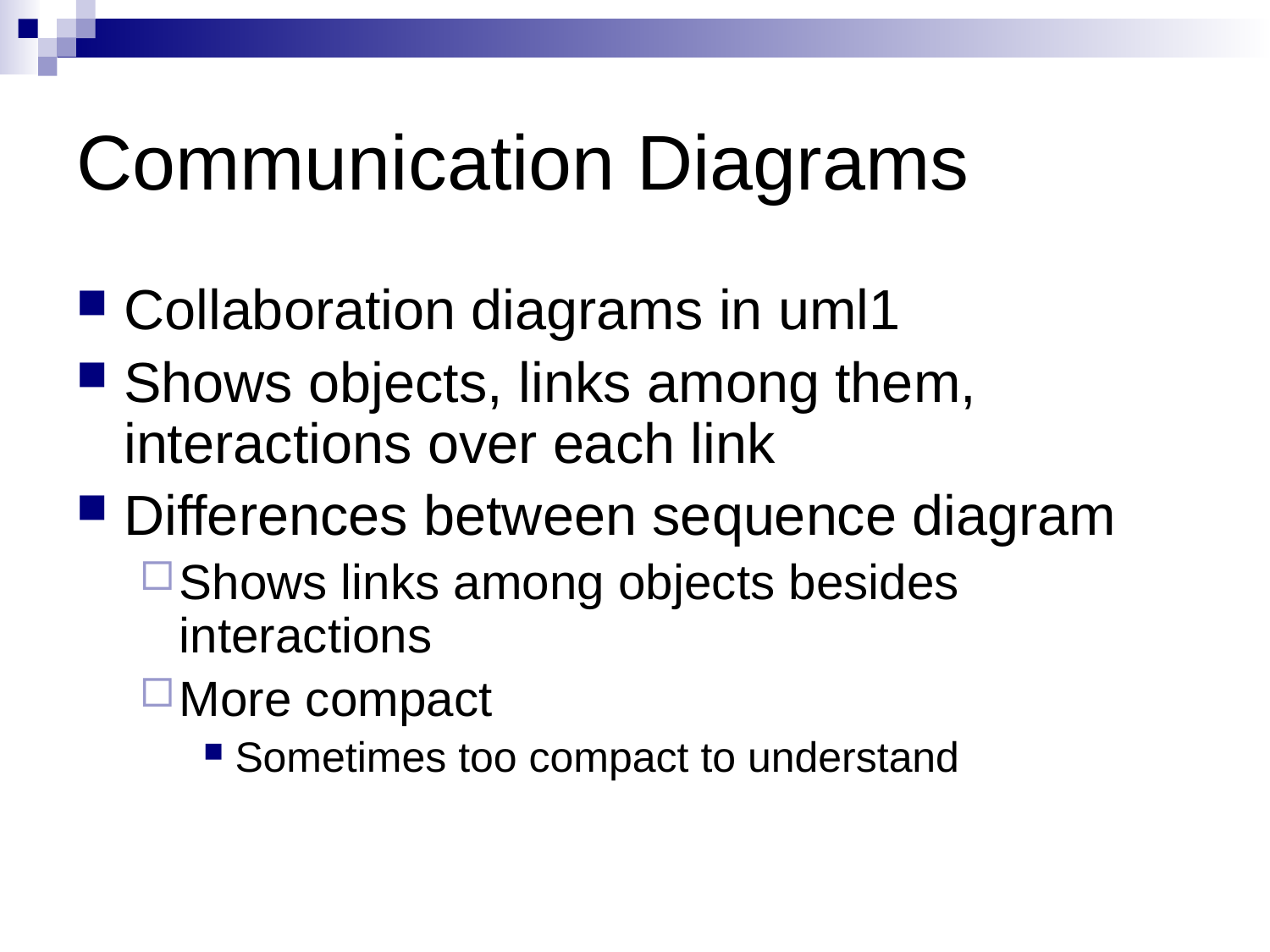

# Communication Diagrams
Collaboration diagrams in uml1
Shows objects, links among them, interactions over each link
Differences between sequence diagram
Shows links among objects besides interactions
More compact
Sometimes too compact to understand